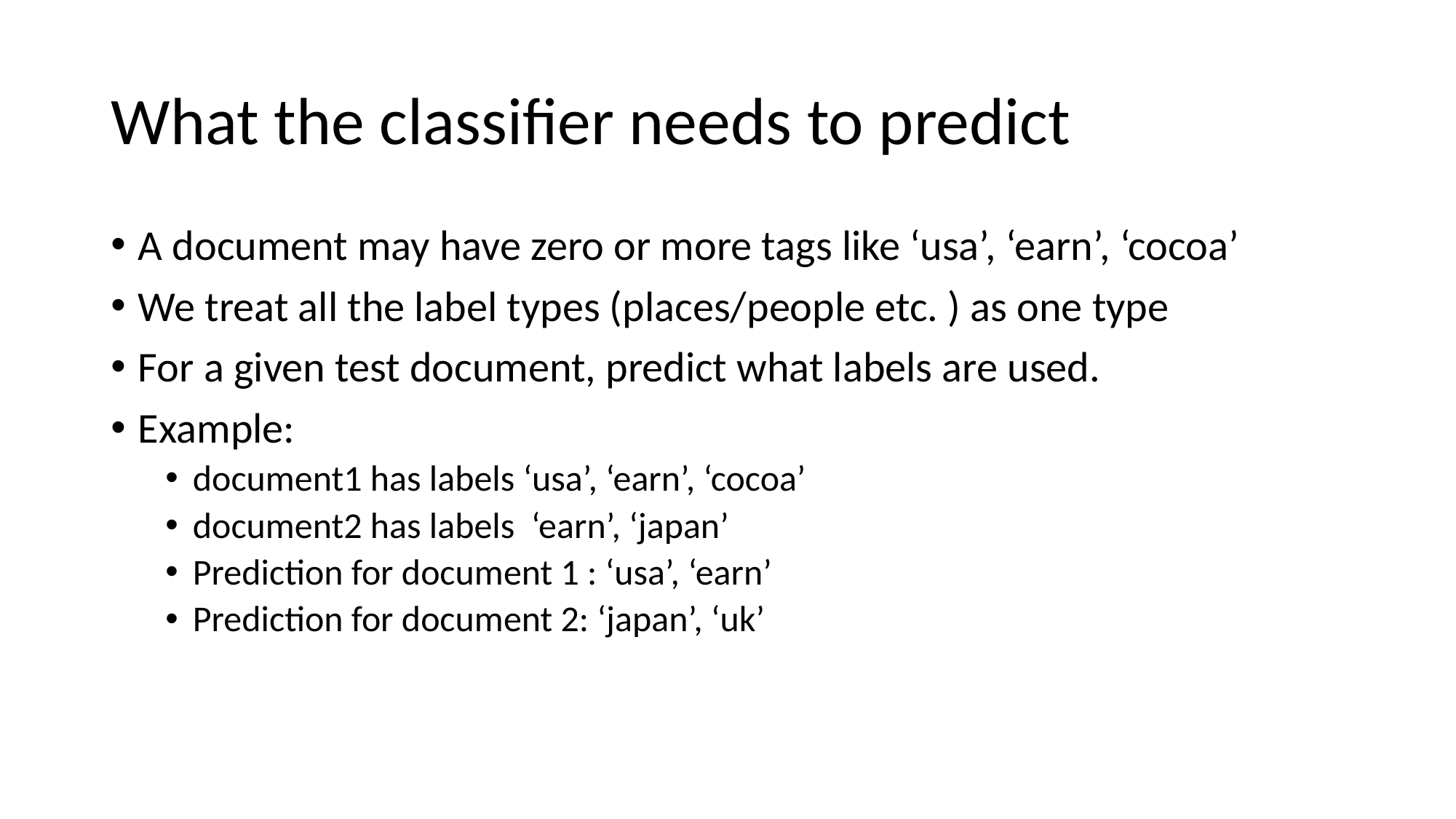

# What the classifier needs to predict
A document may have zero or more tags like ‘usa’, ‘earn’, ‘cocoa’
We treat all the label types (places/people etc. ) as one type
For a given test document, predict what labels are used.
Example:
document1 has labels ‘usa’, ‘earn’, ‘cocoa’
document2 has labels  ‘earn’, ‘japan’
Prediction for document 1 : ‘usa’, ‘earn’
Prediction for document 2: ‘japan’, ‘uk’